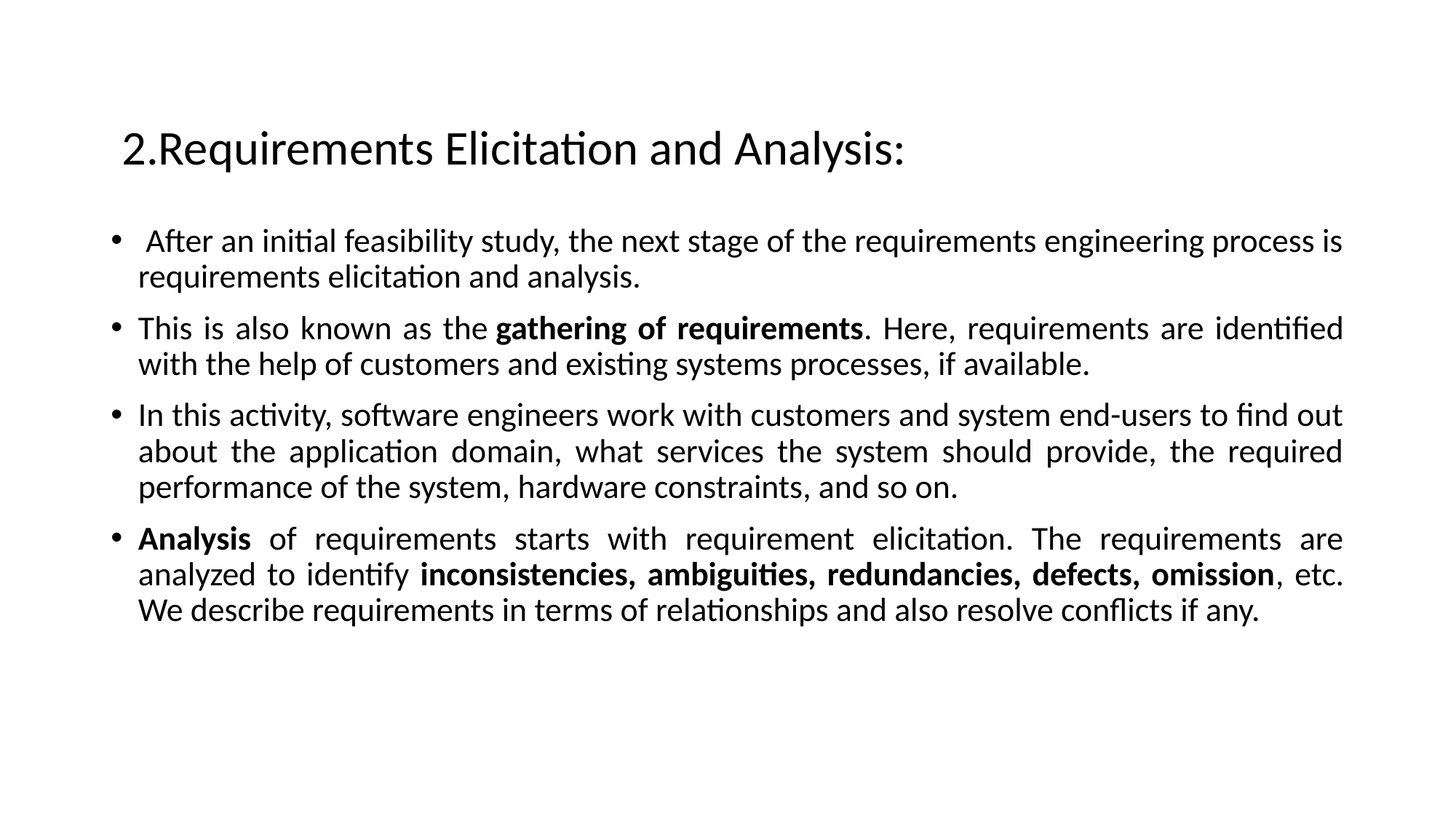

# 2.Requirements Elicitation and Analysis:
 After an initial feasibility study, the next stage of the requirements engineering process is requirements elicitation and analysis.
This is also known as the gathering of requirements. Here, requirements are identified with the help of customers and existing systems processes, if available.
In this activity, software engineers work with customers and system end-users to find out about the application domain, what services the system should provide, the required performance of the system, hardware constraints, and so on.
Analysis of requirements starts with requirement elicitation. The requirements are analyzed to identify inconsistencies, ambiguities, redundancies, defects, omission, etc. We describe requirements in terms of relationships and also resolve conflicts if any.